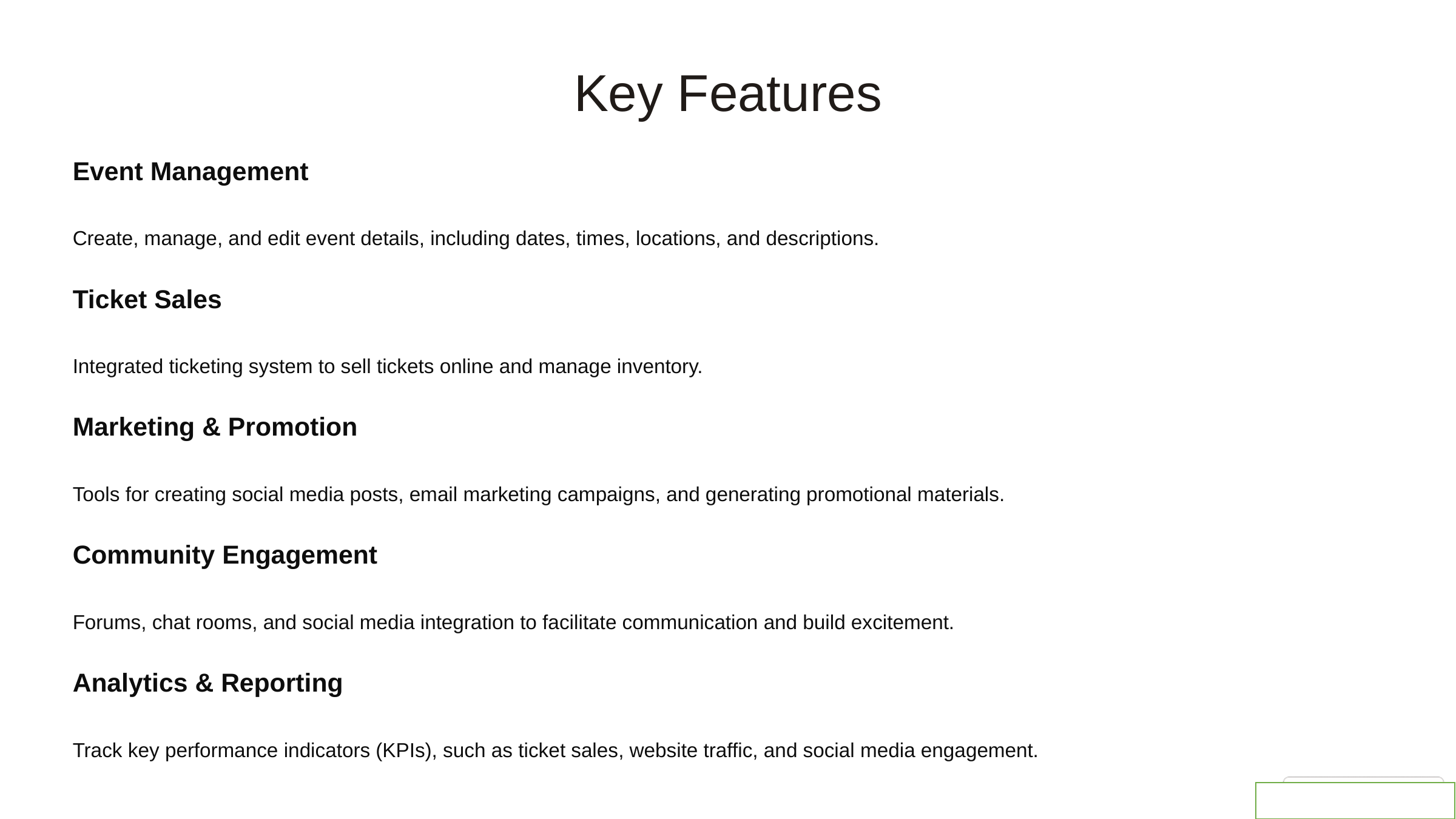

Key Features
Event Management
Create, manage, and edit event details, including dates, times, locations, and descriptions.
Ticket Sales
Integrated ticketing system to sell tickets online and manage inventory.
Marketing & Promotion
Tools for creating social media posts, email marketing campaigns, and generating promotional materials.
Community Engagement
Forums, chat rooms, and social media integration to facilitate communication and build excitement.
Analytics & Reporting
Track key performance indicators (KPIs), such as ticket sales, website traffic, and social media engagement.